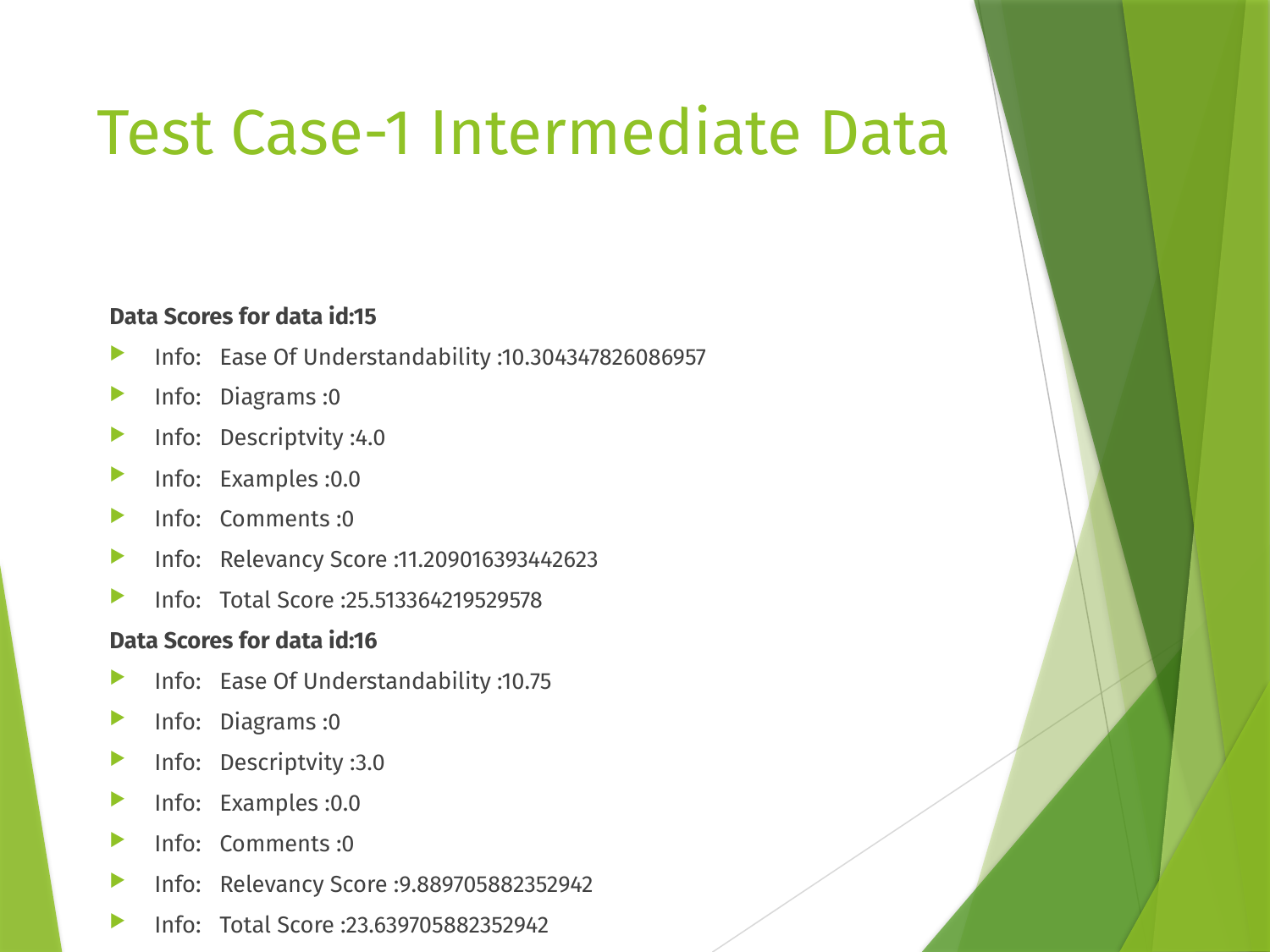

# Test Case-1 Intermediate Data
Data Scores for data id:15
Info:   Ease Of Understandability :10.304347826086957
Info:   Diagrams :0
Info:   Descriptvity :4.0
Info:   Examples :0.0
Info:   Comments :0
Info:   Relevancy Score :11.209016393442623
Info:   Total Score :25.513364219529578
Data Scores for data id:16
Info:   Ease Of Understandability :10.75
Info:   Diagrams :0
Info:   Descriptvity :3.0
Info:   Examples :0.0
Info:   Comments :0
Info:   Relevancy Score :9.889705882352942
Info:   Total Score :23.639705882352942